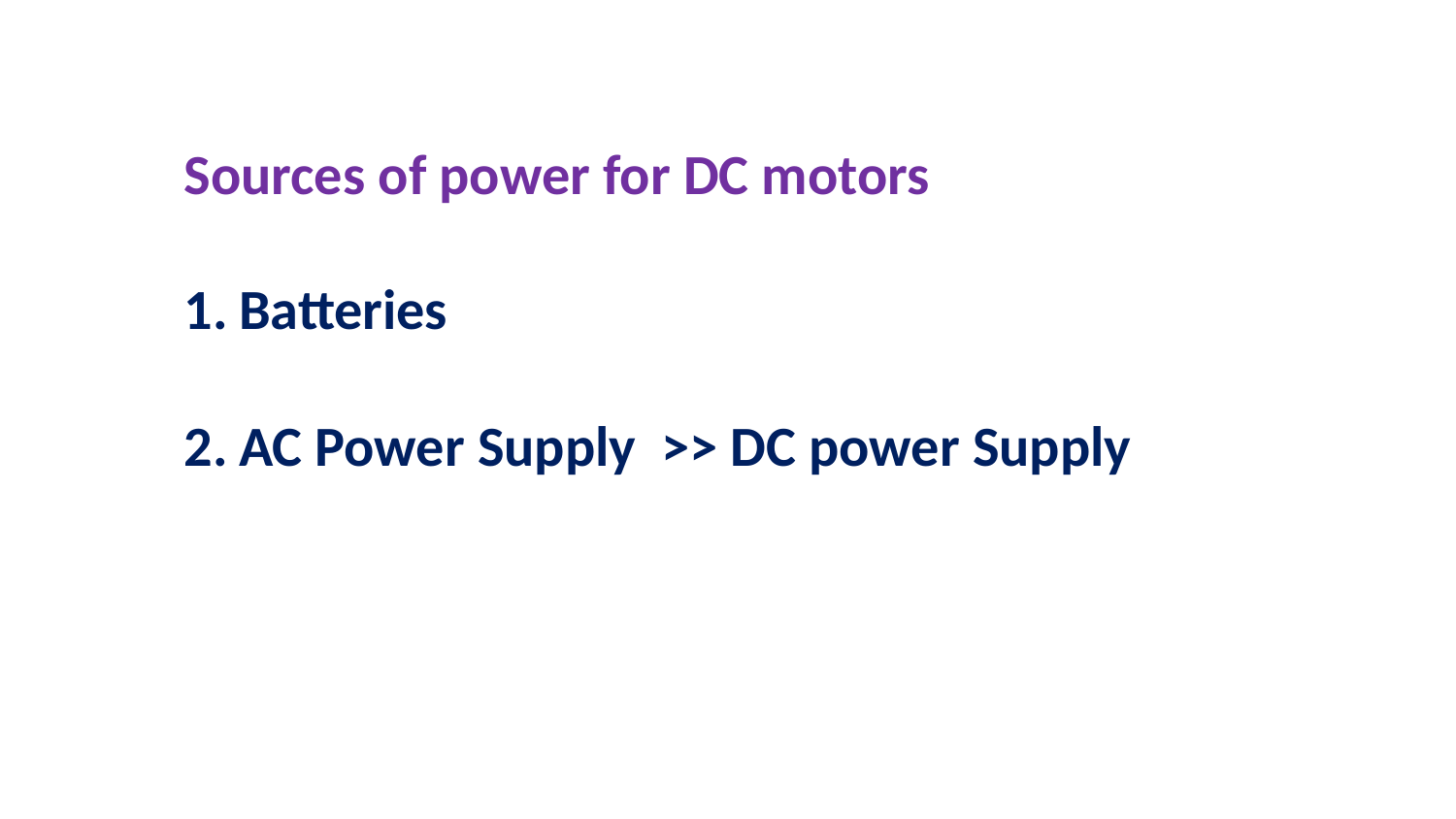

Sources of power for DC motors

Batteries

AC Power Supply  >> DC power Supply